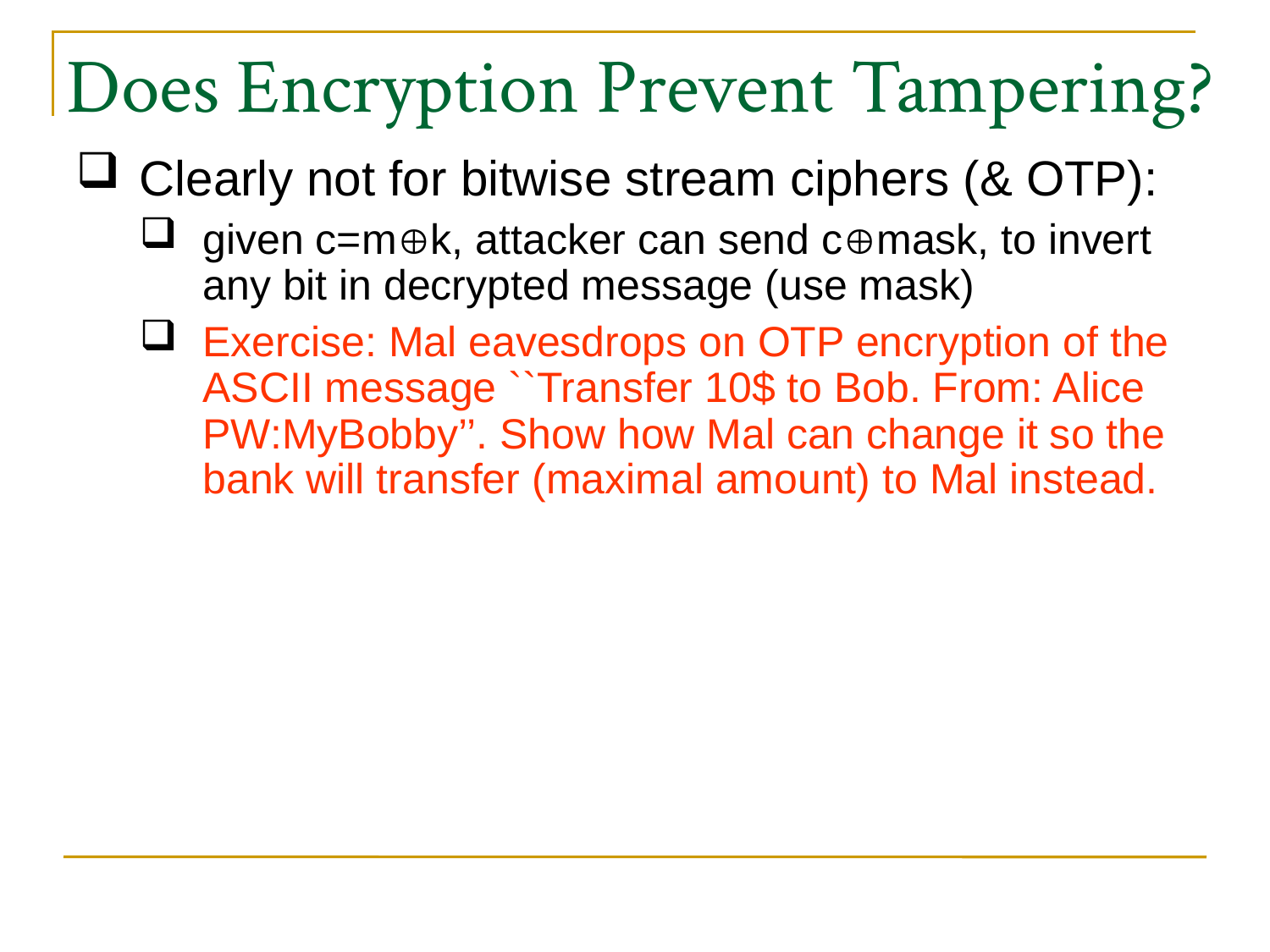

# Does Encryption Prevent Tampering?
Clearly not for bitwise stream ciphers (& OTP):
given c=m⊕k, attacker can send c⊕mask, to invert any bit in decrypted message (use mask)
Exercise: Mal eavesdrops on OTP encryption of the ASCII message ``Transfer 10$ to Bob. From: Alice PW:MyBobby’’. Show how Mal can change it so the bank will transfer (maximal amount) to Mal instead.